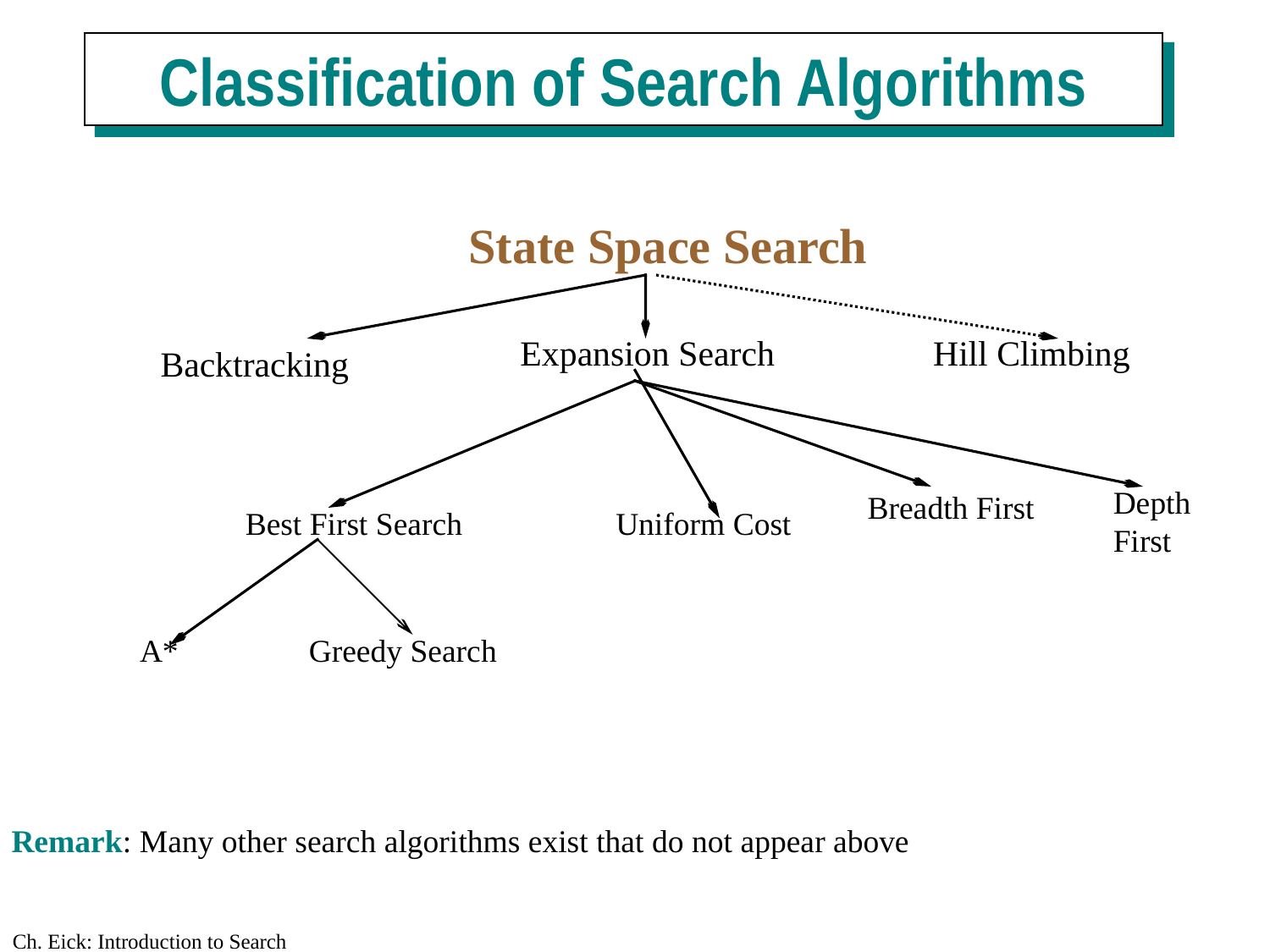

Classification of Search Algorithms
State Space Search

Expansion Search
Hill Climbing
Backtracking

Depth
First
Breadth First
Best First Search
Uniform Cost

A*
Greedy Search
Remark: Many other search algorithms exist that do not appear above